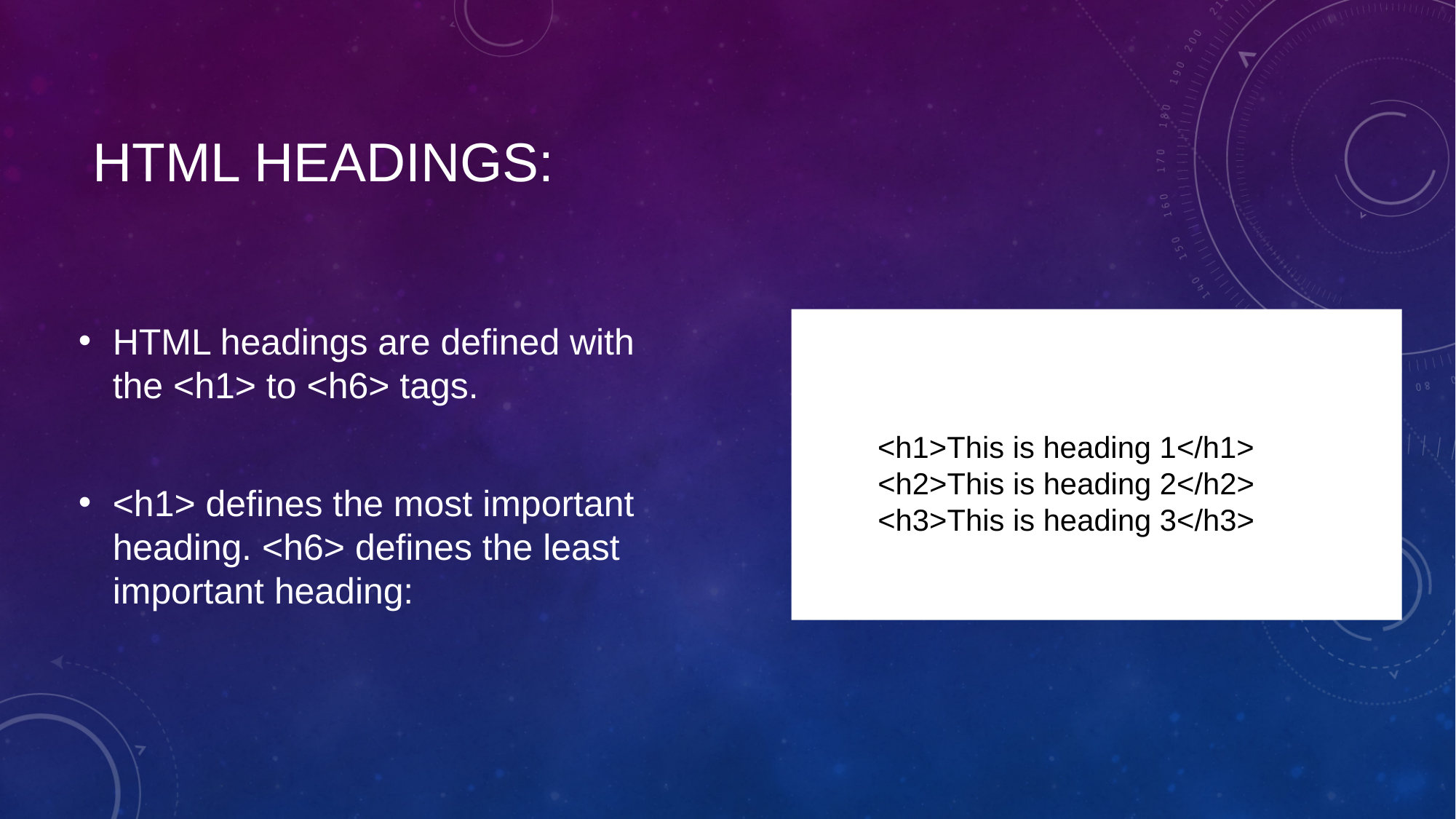

# HTML Headings:
HTML headings are defined with the <h1> to <h6> tags.

<h1> defines the most important heading. <h6> defines the least important heading:
         <h1>This is heading 1</h1>
         <h2>This is heading 2</h2>
         <h3>This is heading 3</h3>